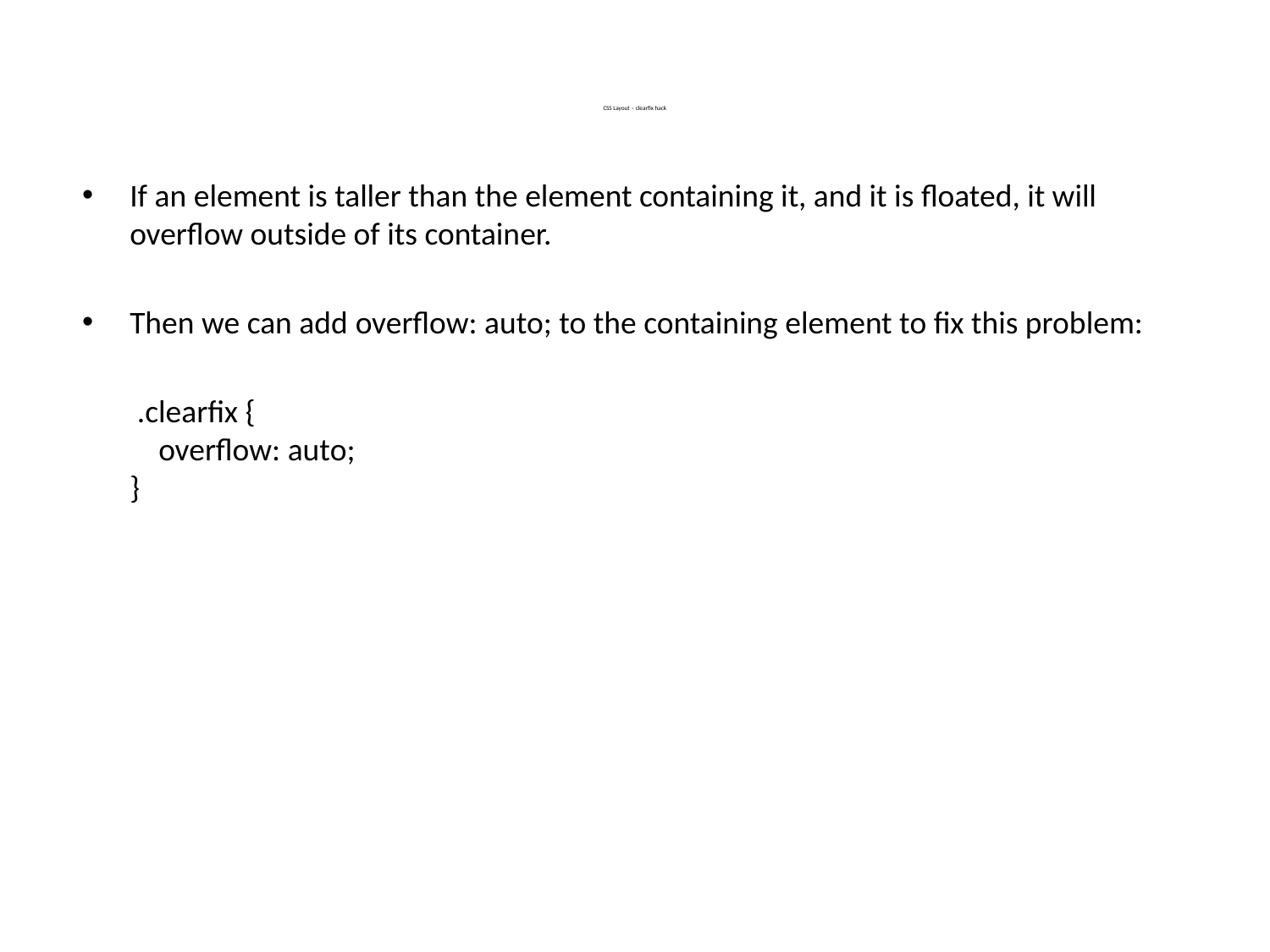

# CSS Layout – clearfix hack
If an element is taller than the element containing it, and it is floated, it will overflow outside of its container.

Then we can add overflow: auto; to the containing element to fix this problem:

	 .clearfix {
    overflow: auto;
}